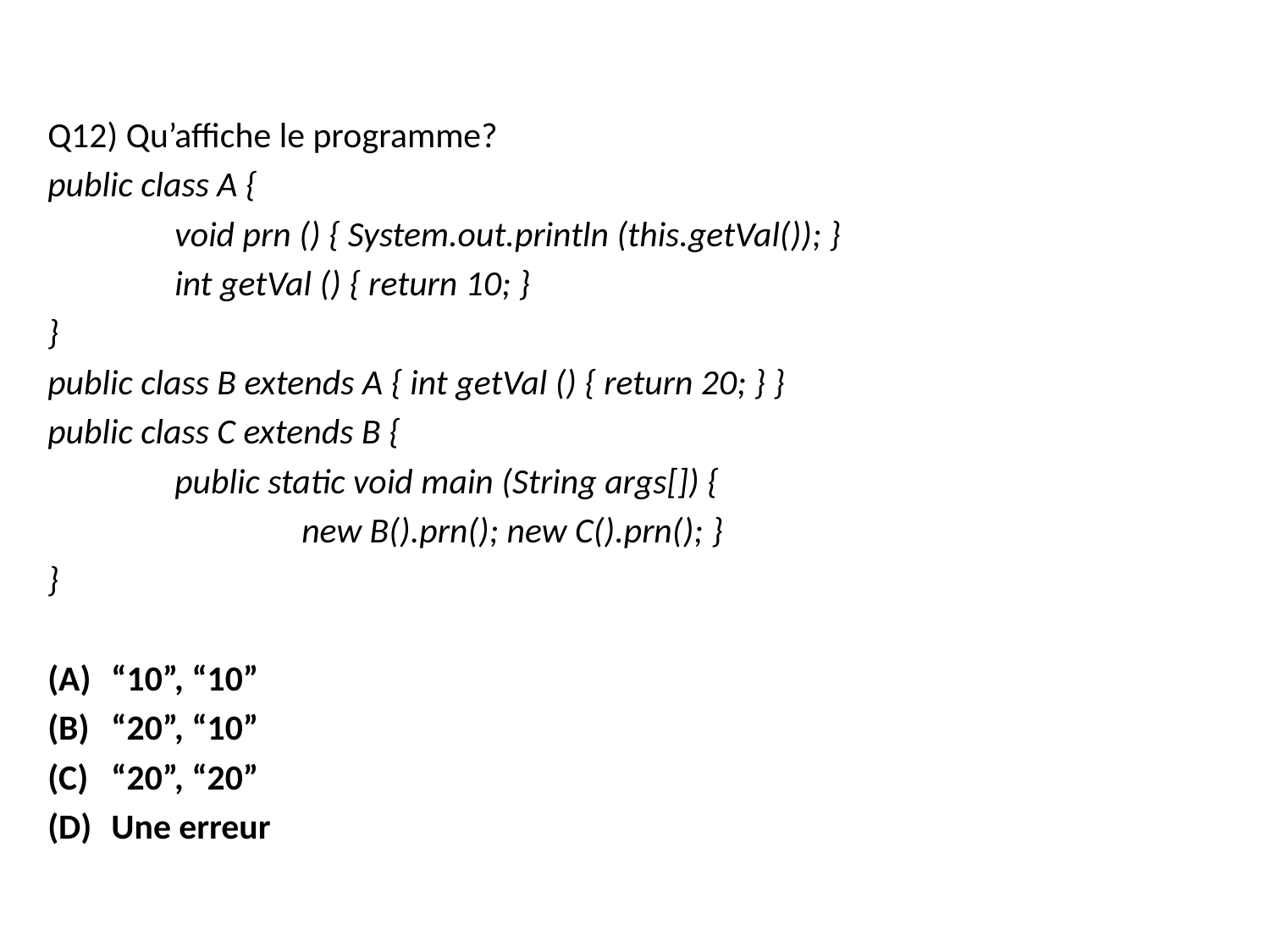

Q12) Qu’affiche le programme?
public class A {
	void prn () { System.out.println (this.getVal()); }
	int getVal () { return 10; }
}
public class B extends A { int getVal () { return 20; } }
public class C extends B {
	public static void main (String args[]) {
		new B().prn(); new C().prn(); }
}

“10”, “10”
“20”, “10”
“20”, “20”
Une erreur